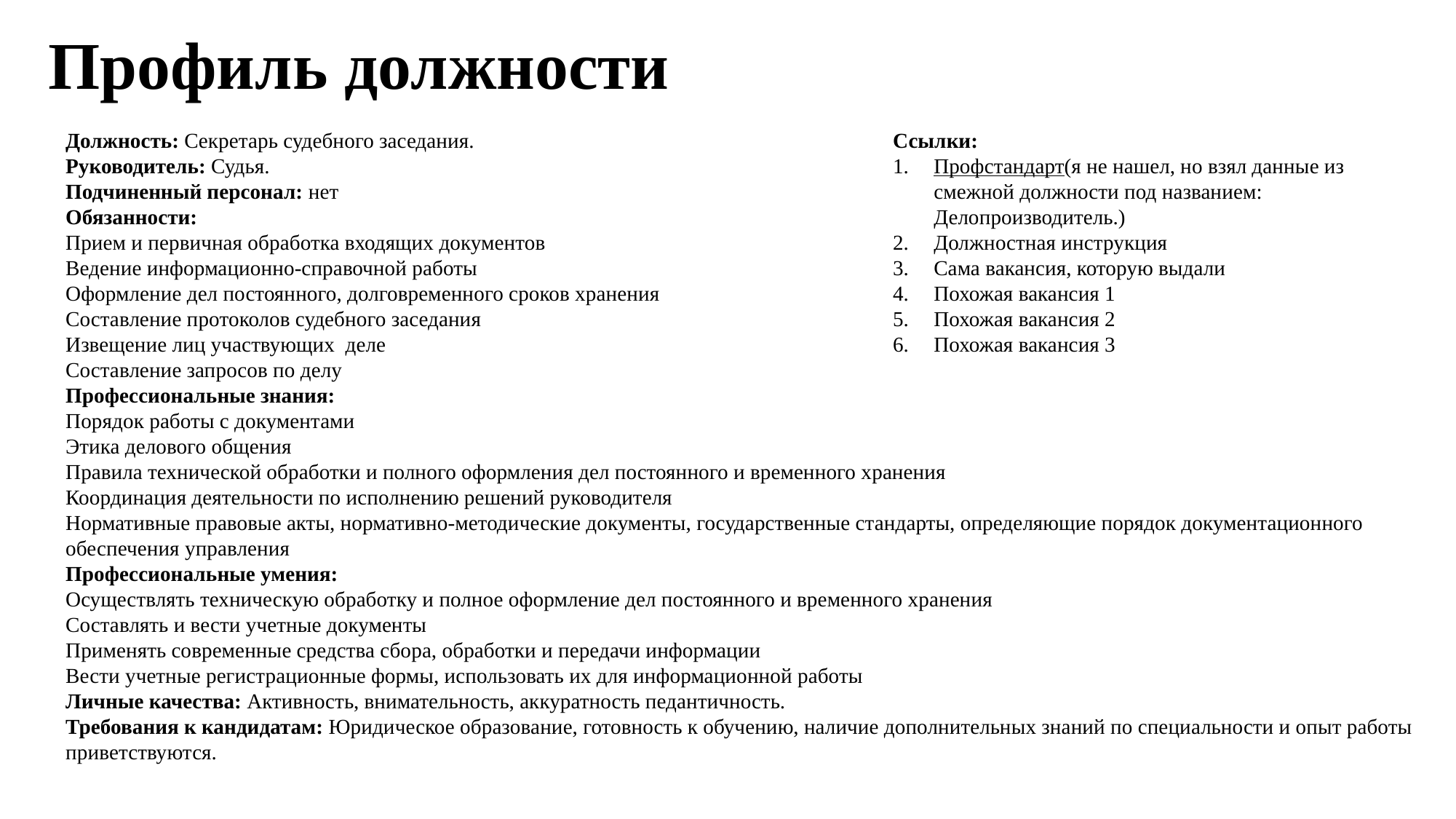

Профиль должности
Ссылки:
Профстандарт(я не нашел, но взял данные из смежной должности под названием: Делопроизводитель.)
Должностная инструкция
Сама вакансия, которую выдали
Похожая вакансия 1
Похожая вакансия 2
Похожая вакансия 3

Должность: Секретарь судебного заседания.
Руководитель: Судья.
Подчиненный персонал: нет
Обязанности:
Прием и первичная обработка входящих документов
Ведение информационно-справочной работы
Оформление дел постоянного, долговременного сроков хранения
Составление протоколов судебного заседания
Извещение лиц участвующих  деле
Составление запросов по делу
Профессиональные знания:
Порядок работы с документами
Этика делового общения
Правила технической обработки и полного оформления дел постоянного и временного хранения
Координация деятельности по исполнению решений руководителя
Нормативные правовые акты, нормативно-методические документы, государственные стандарты, определяющие порядок документационного обеспечения управления
Профессиональные умения:
Осуществлять техническую обработку и полное оформление дел постоянного и временного хранения
Составлять и вести учетные документы
Применять современные средства сбора, обработки и передачи информации
Вести учетные регистрационные формы, использовать их для информационной работы
Личные качества: Активность, внимательность, аккуратность педантичность.
Требования к кандидатам: Юридическое образование, готовность к обучению, наличие дополнительных знаний по специальности и опыт работы приветствуются.